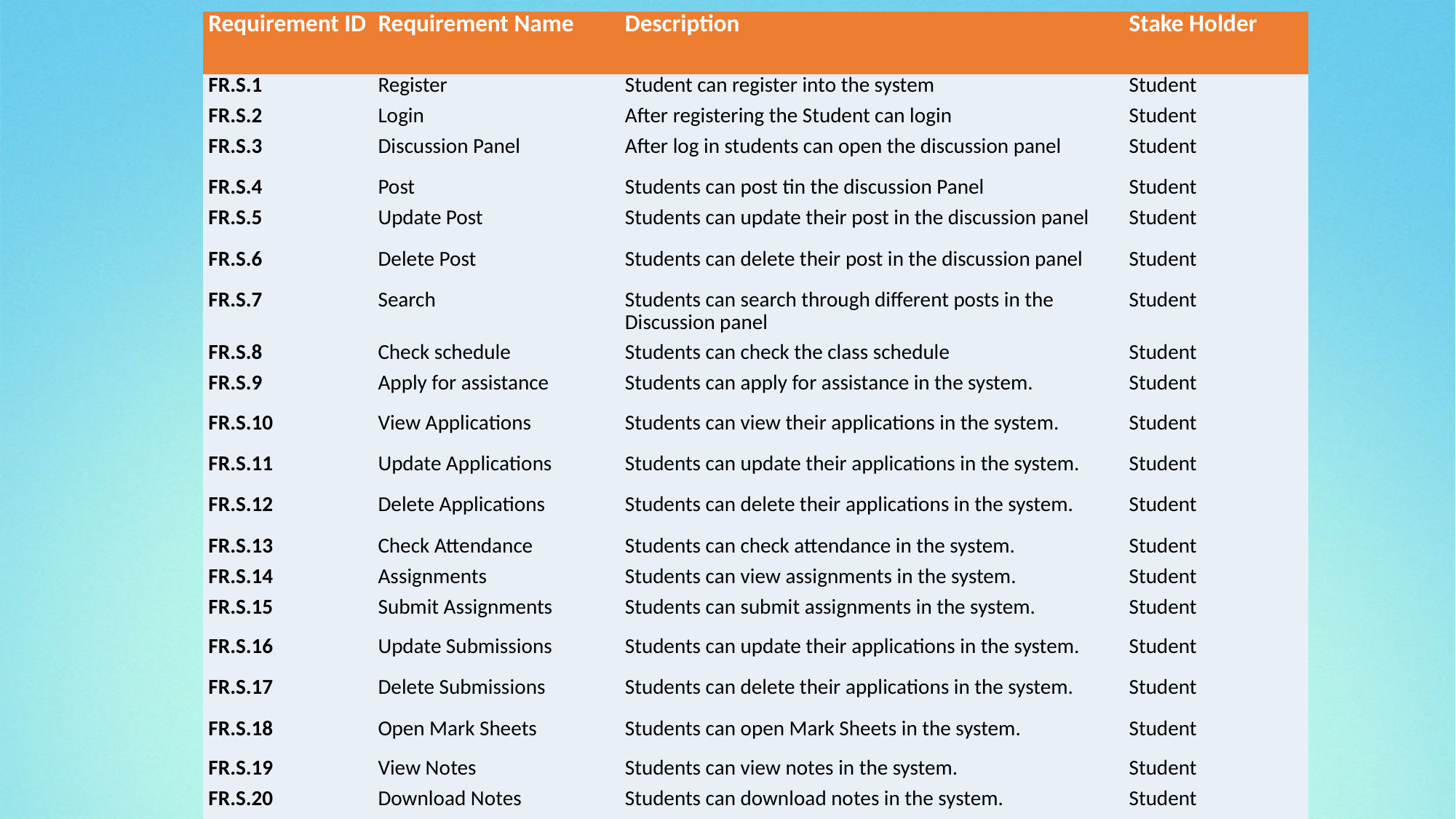

| Requirement ID | Requirement Name | Description | Stake Holder |
| --- | --- | --- | --- |
| FR.S.1 | Register | Student can register into the system | Student |
| FR.S.2 | Login | After registering the Student can login | Student |
| FR.S.3 | Discussion Panel | After log in students can open the discussion panel | Student |
| FR.S.4 | Post | Students can post tin the discussion Panel | Student |
| FR.S.5 | Update Post | Students can update their post in the discussion panel | Student |
| FR.S.6 | Delete Post | Students can delete their post in the discussion panel | Student |
| FR.S.7 | Search | Students can search through different posts in the Discussion panel | Student |
| FR.S.8 | Check schedule | Students can check the class schedule | Student |
| FR.S.9 | Apply for assistance | Students can apply for assistance in the system. | Student |
| FR.S.10 | View Applications | Students can view their applications in the system. | Student |
| FR.S.11 | Update Applications | Students can update their applications in the system. | Student |
| FR.S.12 | Delete Applications | Students can delete their applications in the system. | Student |
| FR.S.13 | Check Attendance | Students can check attendance in the system. | Student |
| FR.S.14 | Assignments | Students can view assignments in the system. | Student |
| FR.S.15 | Submit Assignments | Students can submit assignments in the system. | Student |
| FR.S.16 | Update Submissions | Students can update their applications in the system. | Student |
| FR.S.17 | Delete Submissions | Students can delete their applications in the system. | Student |
| FR.S.18 | Open Mark Sheets | Students can open Mark Sheets in the system. | Student |
| FR.S.19 | View Notes | Students can view notes in the system. | Student |
| FR.S.20 | Download Notes | Students can download notes in the system. | Student |